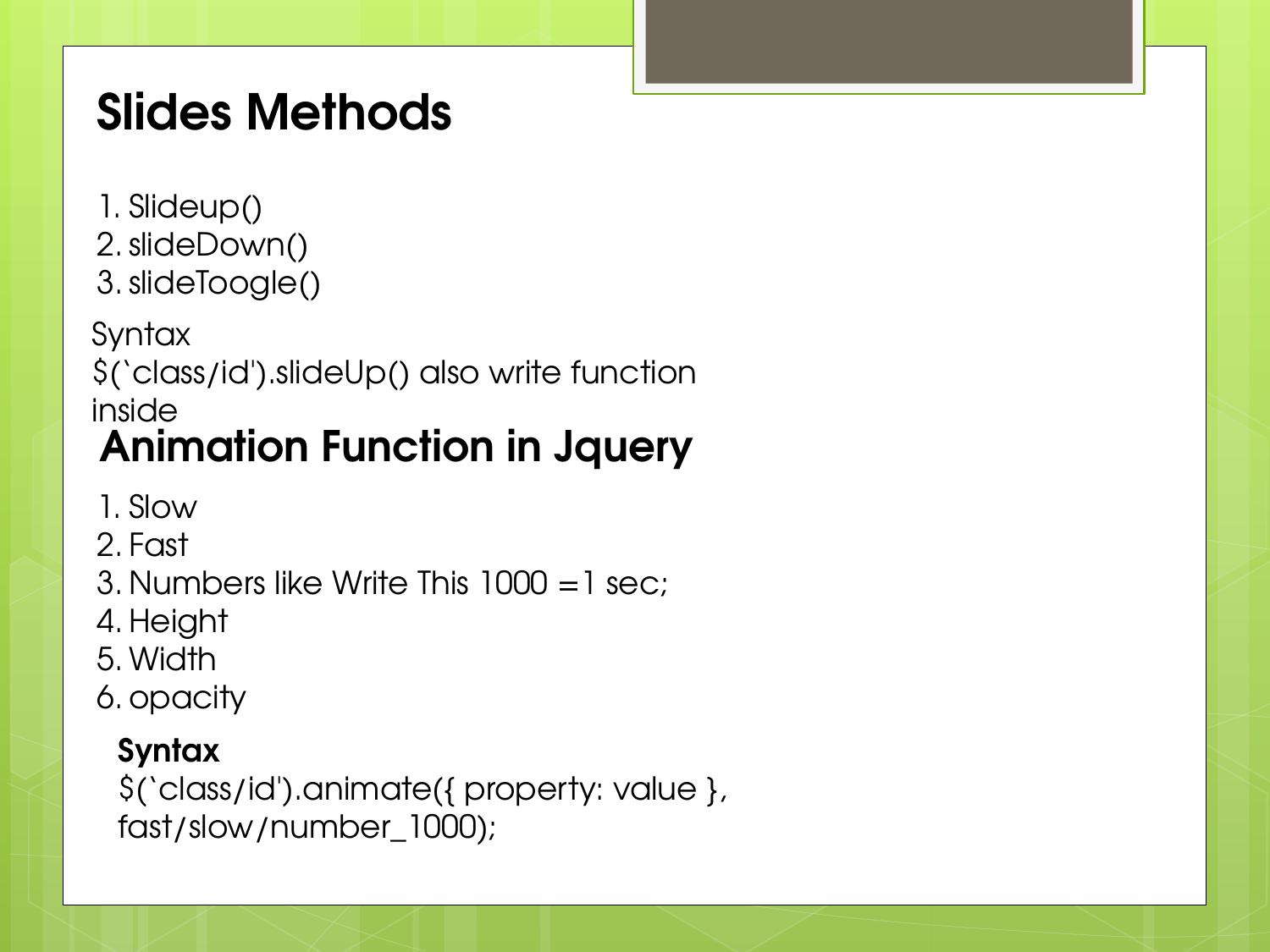

Slides Methods
Slideup()
slideDown()
slideToogle()
Syntax
$(‘class/id').slideUp() also write function inside
Animation Function in Jquery
Slow
Fast
Numbers like Write This 1000 =1 sec;
Height
Width
opacity
Syntax
$(‘class/id').animate({ property: value }, fast/slow/number_1000);